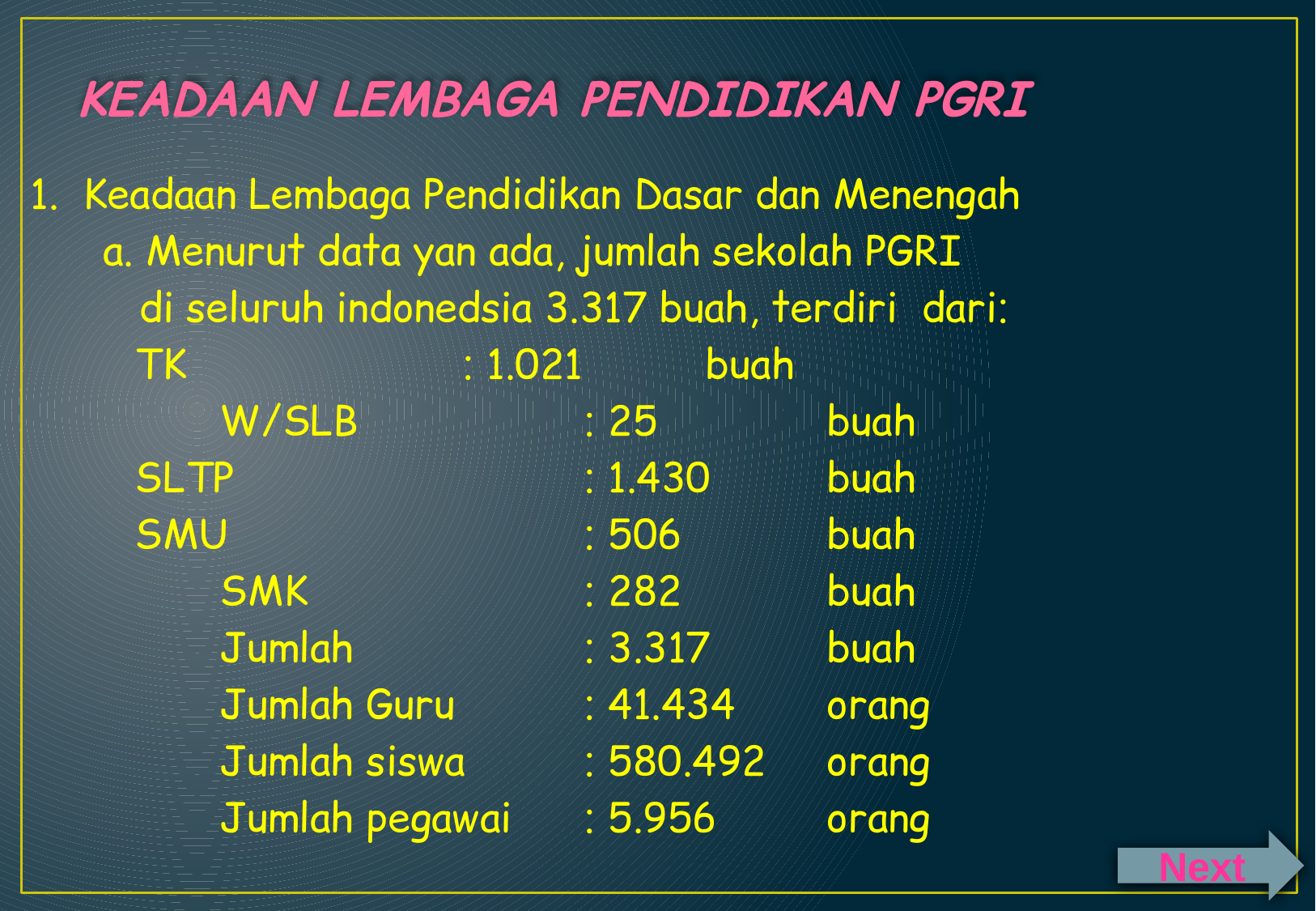

# KEADAAN LEMBAGA PENDIDIKAN PGRI
1.  Keadaan Lembaga Pendidikan Dasar dan Menengah
      a. Menurut data yan ada, jumlah sekolah PGRI
         di seluruh indonedsia 3.317 buah, terdiri  dari:
	   TK			: 1.021 	buah
		W/SLB		: 25		buah
	   SLTP			: 1.430	buah
	   SMU			: 506		buah
		SMK			: 282		buah
		Jumlah		: 3.317	buah
		Jumlah Guru		: 41.434	orang
		Jumlah siswa	: 580.492	orang
		Jumlah pegawai	: 5.956 	orang

Next